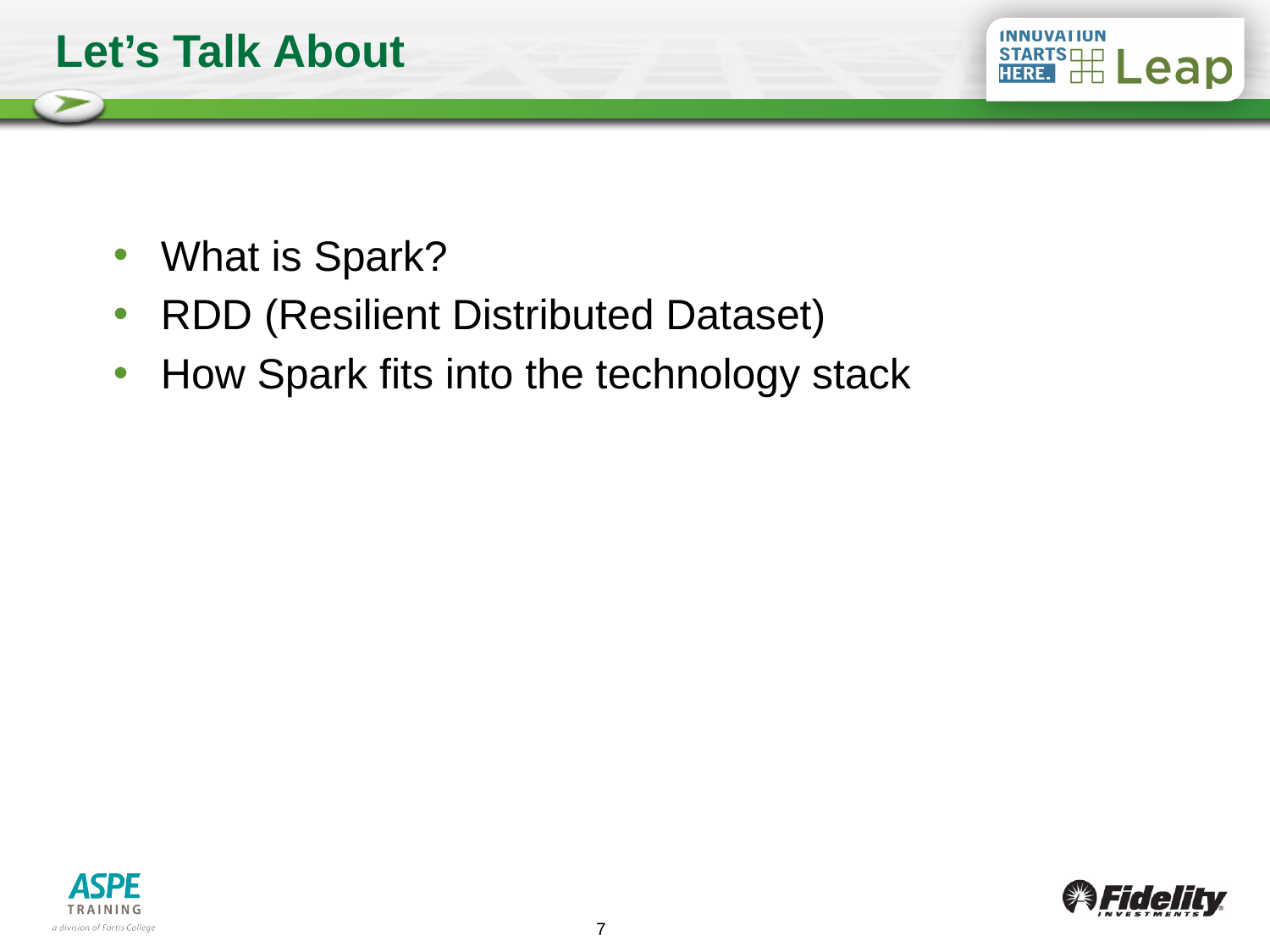

# Let’s Talk About
What is Spark?
RDD (Resilient Distributed Dataset)
How Spark fits into the technology stack